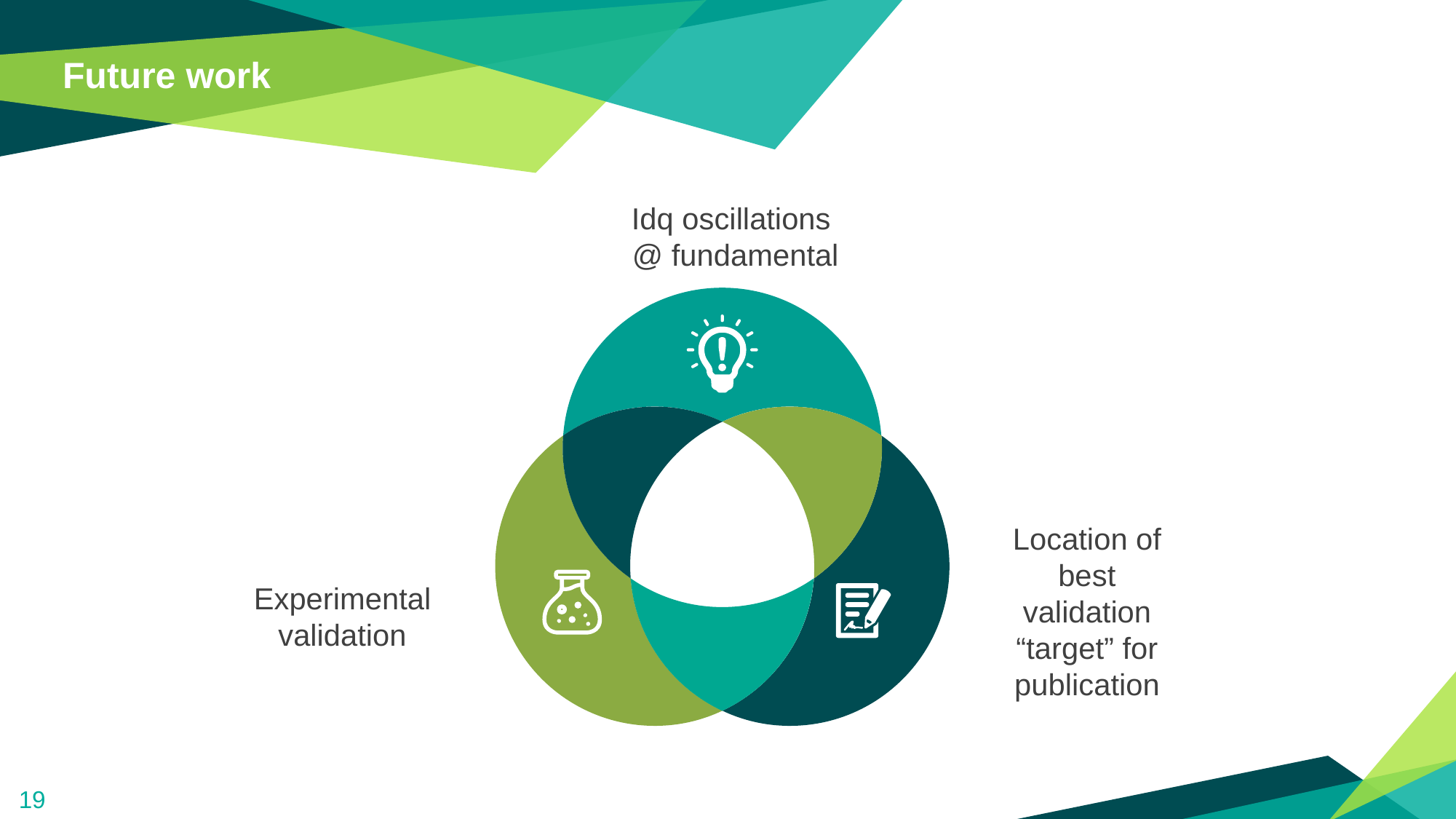

Future work
Idq oscillations
@ fundamental

Location of best validation “target” for publication

Experimental
validation
19